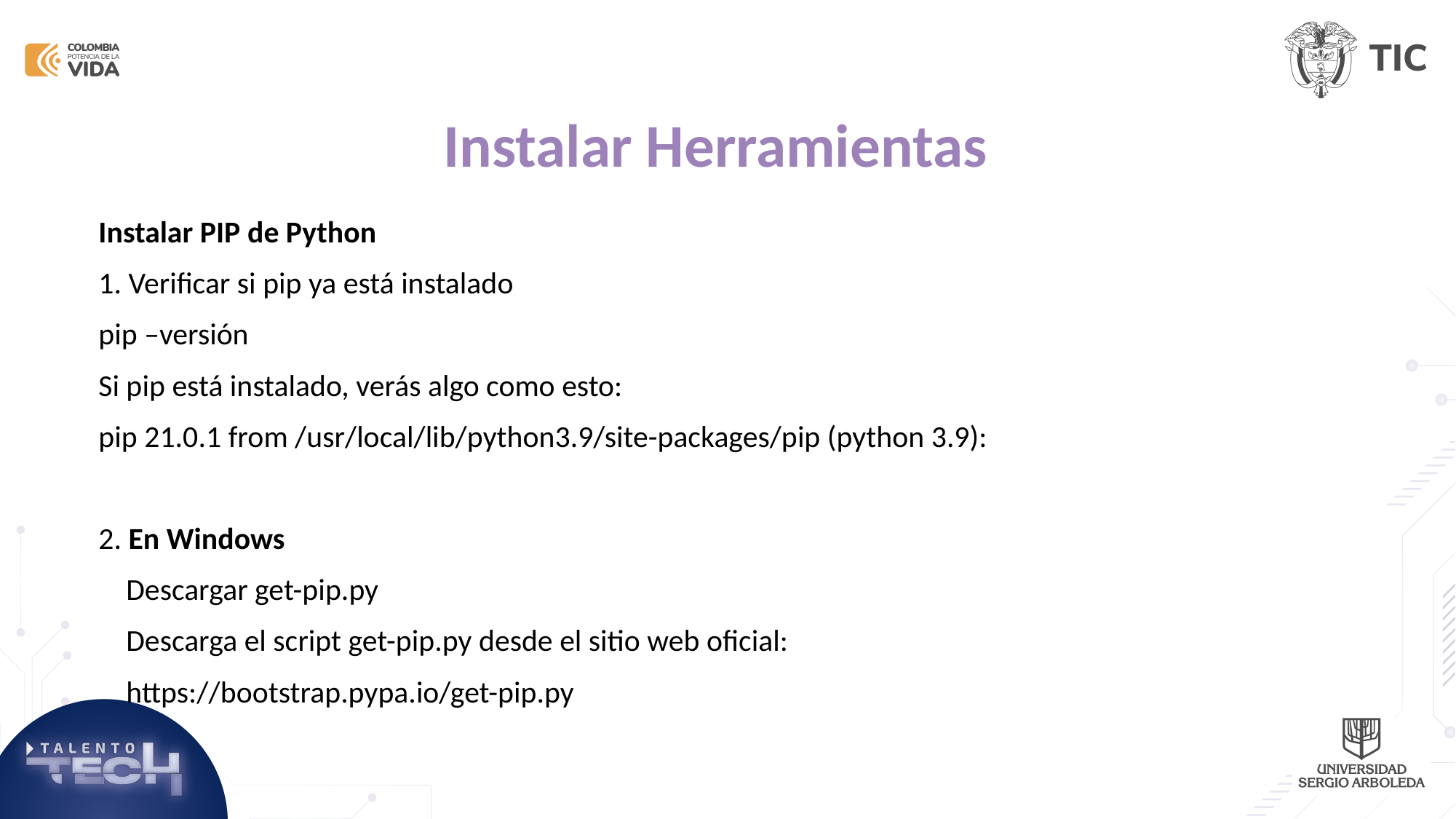

Instalar Herramientas
Instalar PIP de Python
1. Verificar si pip ya está instalado
pip –versión
Si pip está instalado, verás algo como esto:
pip 21.0.1 from /usr/local/lib/python3.9/site-packages/pip (python 3.9):

2. En Windows
    Descargar get-pip.py
    Descarga el script get-pip.py desde el sitio web oficial:
    https://bootstrap.pypa.io/get-pip.py